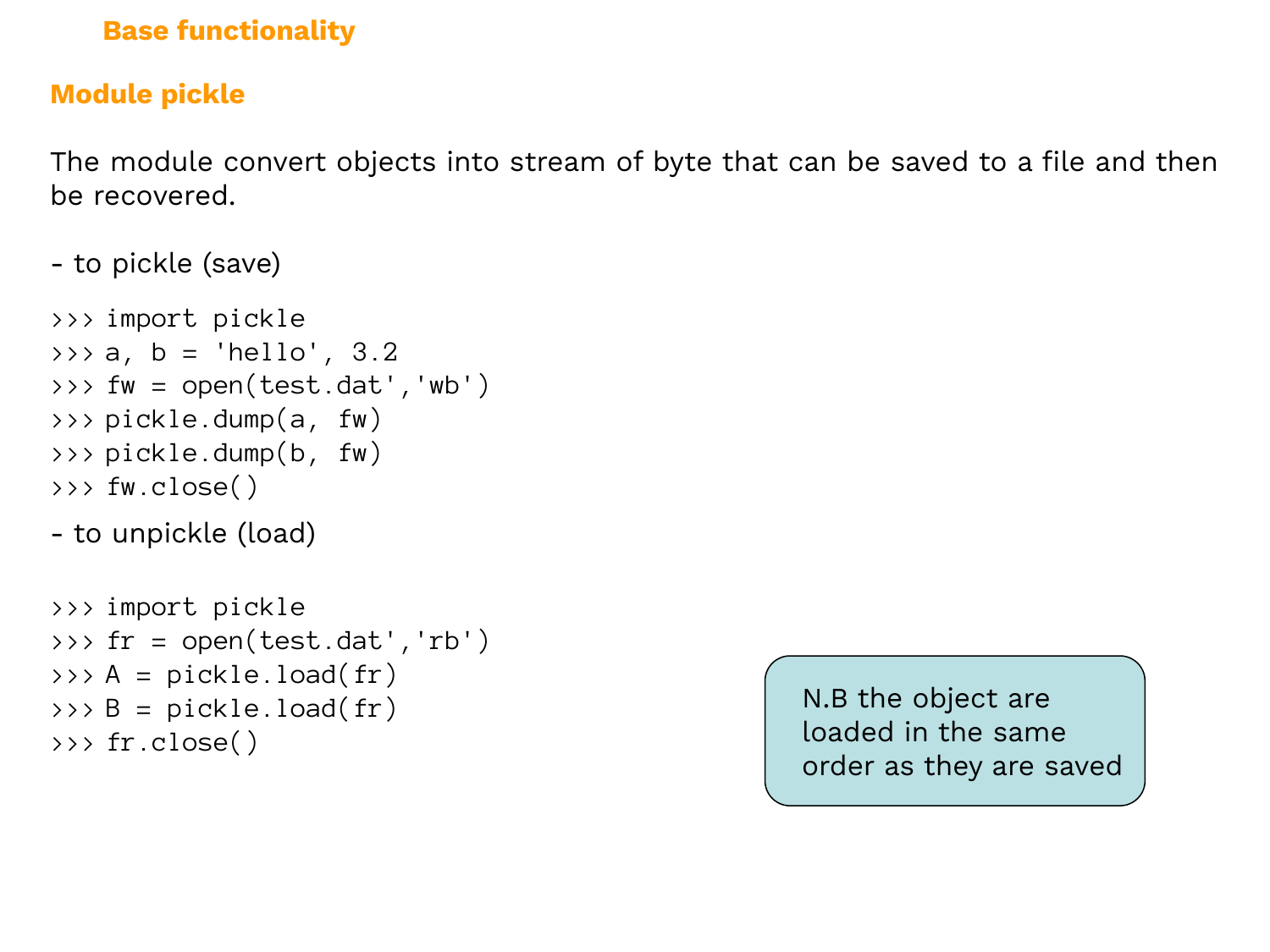

Base functionality
Module pickle

The module convert objects into stream of byte that can be saved to a file and then be recovered.

- to pickle (save)

- to unpickle (load)

>>>
>>>
>>>
>>>
>>>
>>>
import pickle
a, b = 'hello', 3.2
fw = open(test.dat','wb')
pickle.dump(a, fw)
pickle.dump(b, fw)
fw.close()
>>>
>>>
>>>
>>>
>>>
import pickle
fr = open(test.dat','rb')
A = pickle.load(fr)
B = pickle.load(fr)
fr.close()

N.B the object are loaded in the same order as they are saved